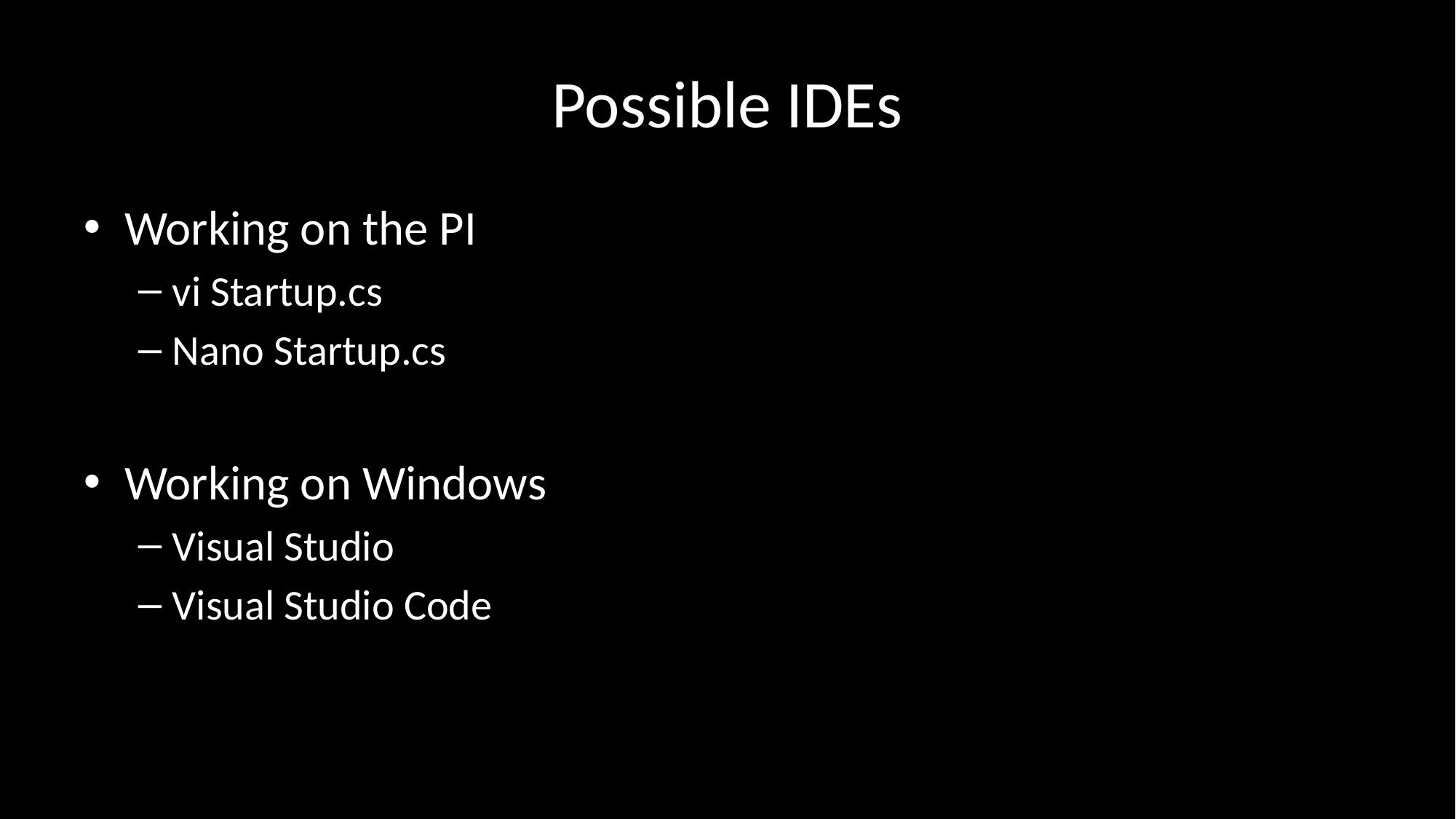

# Possible IDEs
Working on the PI
vi Startup.cs
Nano Startup.cs

Working on Windows
Visual Studio
Visual Studio Code